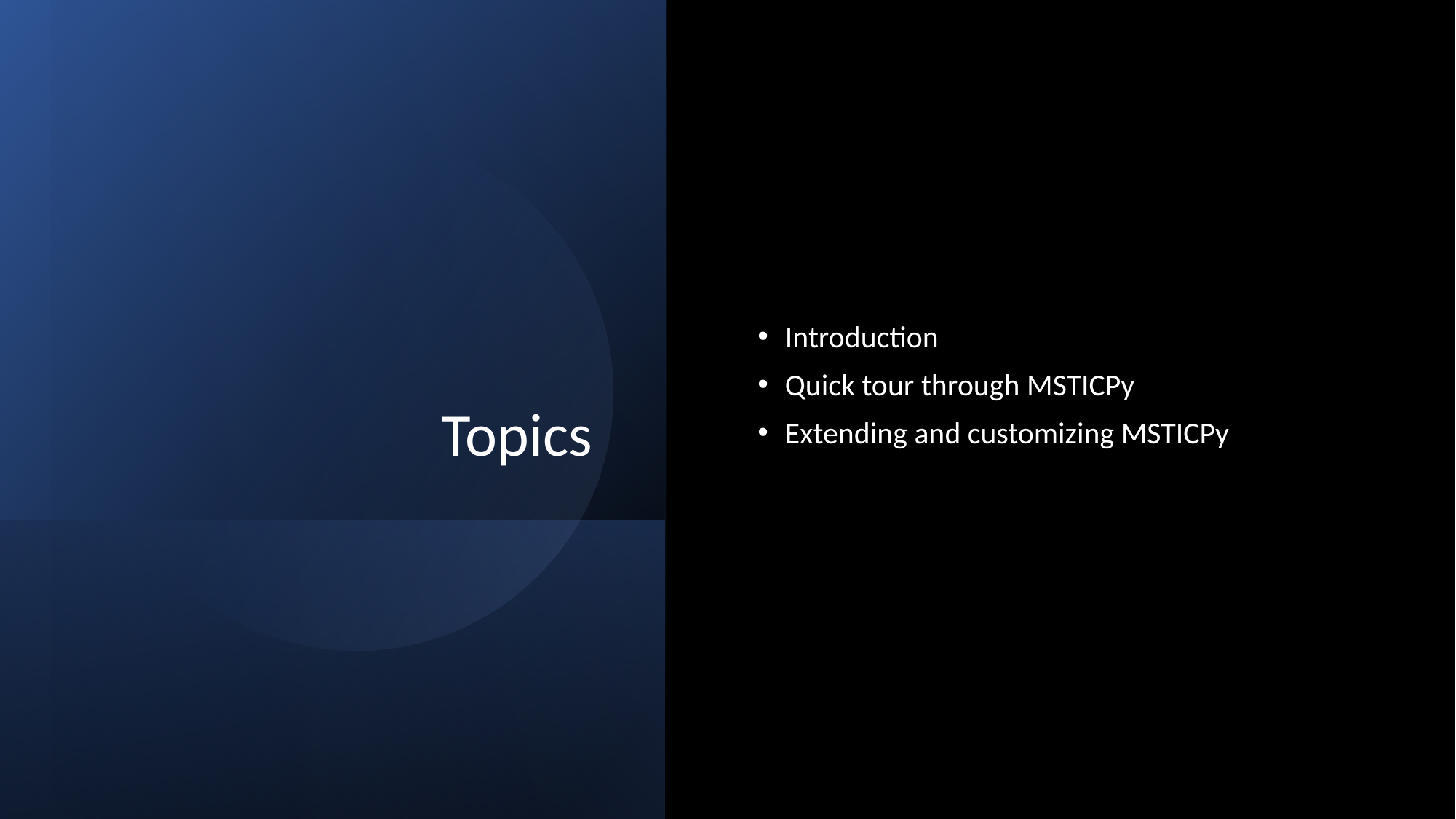

# Topics

Introduction
Quick tour through MSTICPy
Extending and customizing MSTICPy